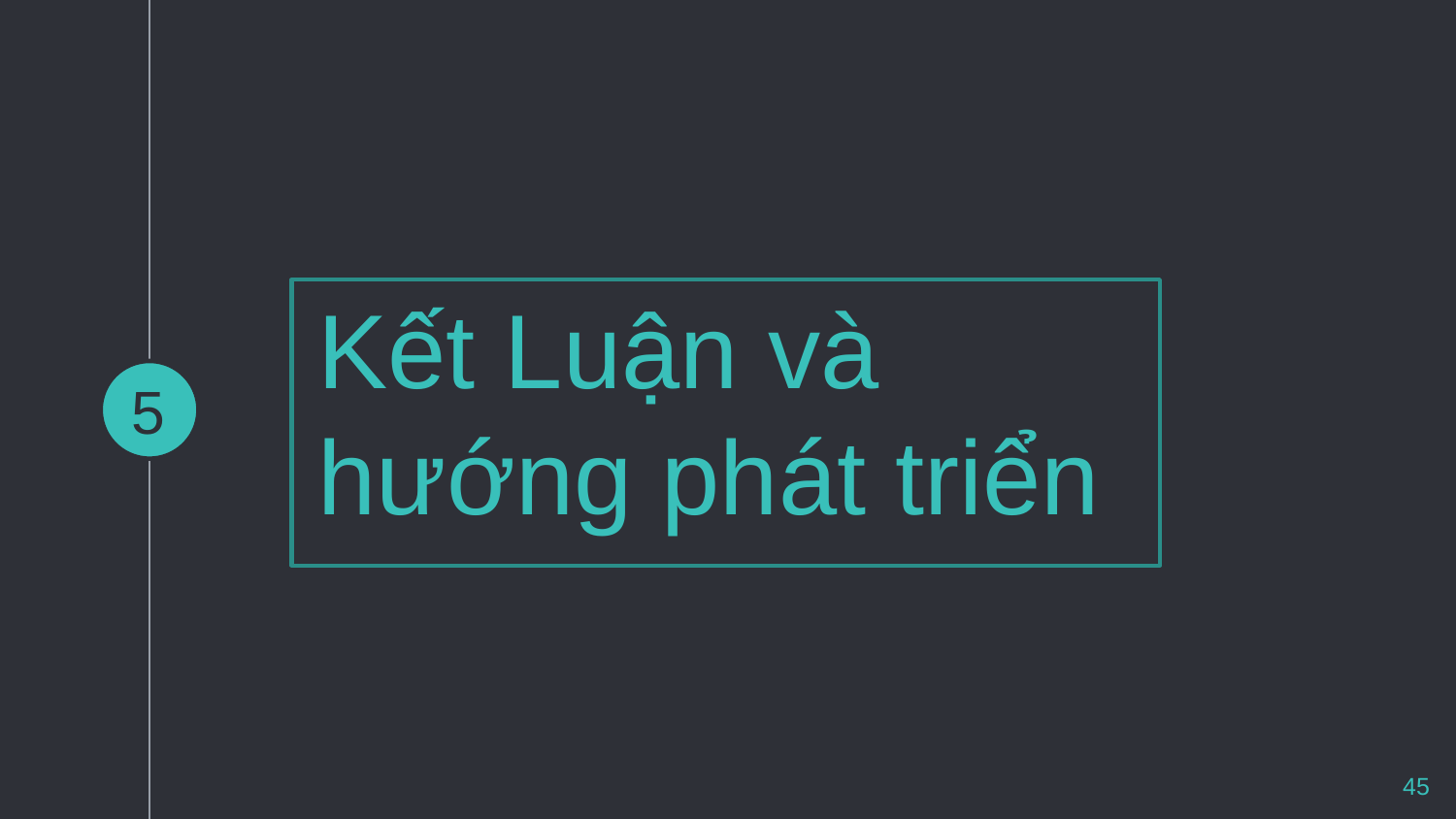

5
# Kết Luận và hướng phát triển
45